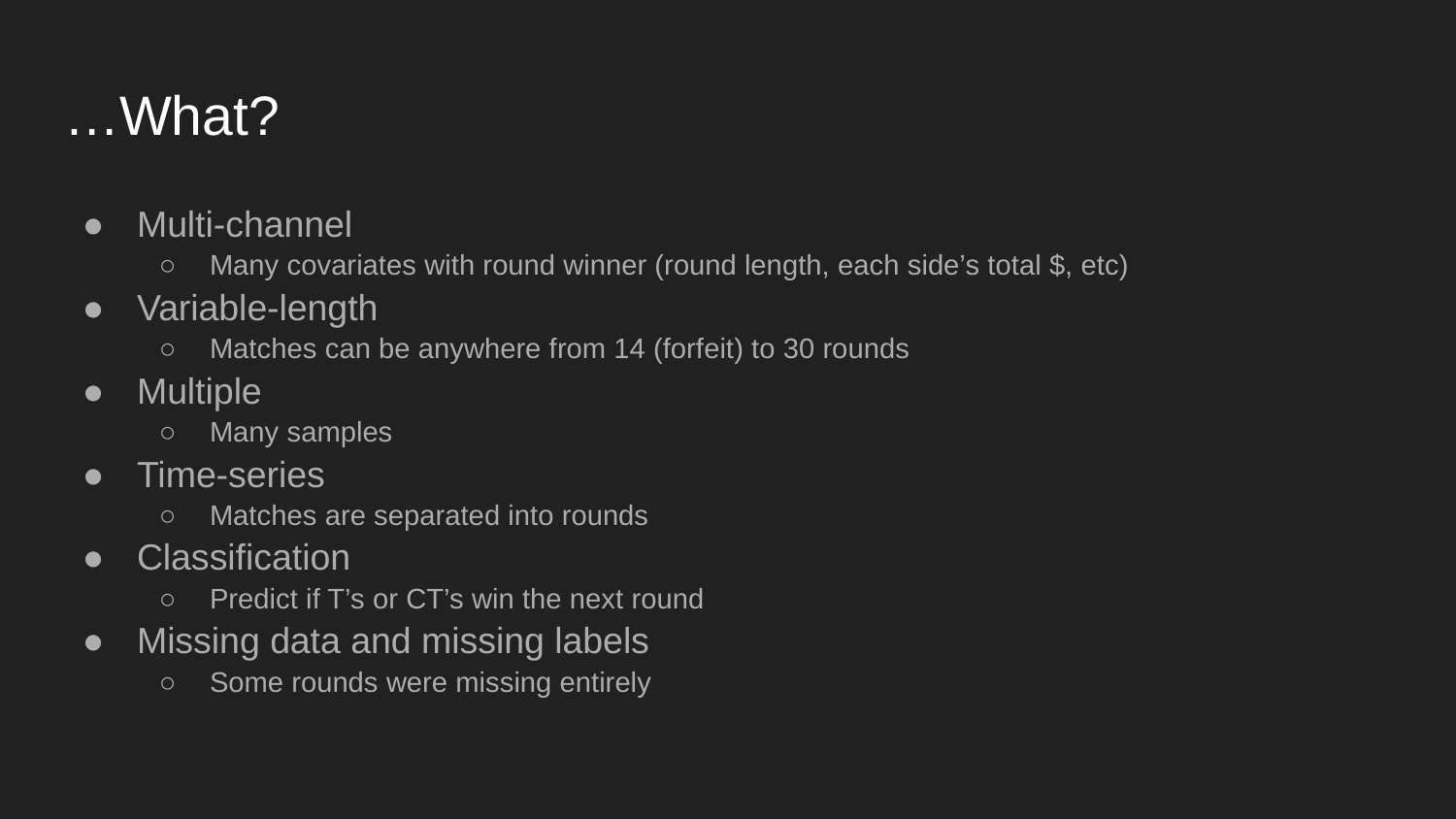

# …What?
Multi-channel
Many covariates with round winner (round length, each side’s total $, etc)
Variable-length
Matches can be anywhere from 14 (forfeit) to 30 rounds
Multiple
Many samples
Time-series
Matches are separated into rounds
Classification
Predict if T’s or CT’s win the next round
Missing data and missing labels
Some rounds were missing entirely